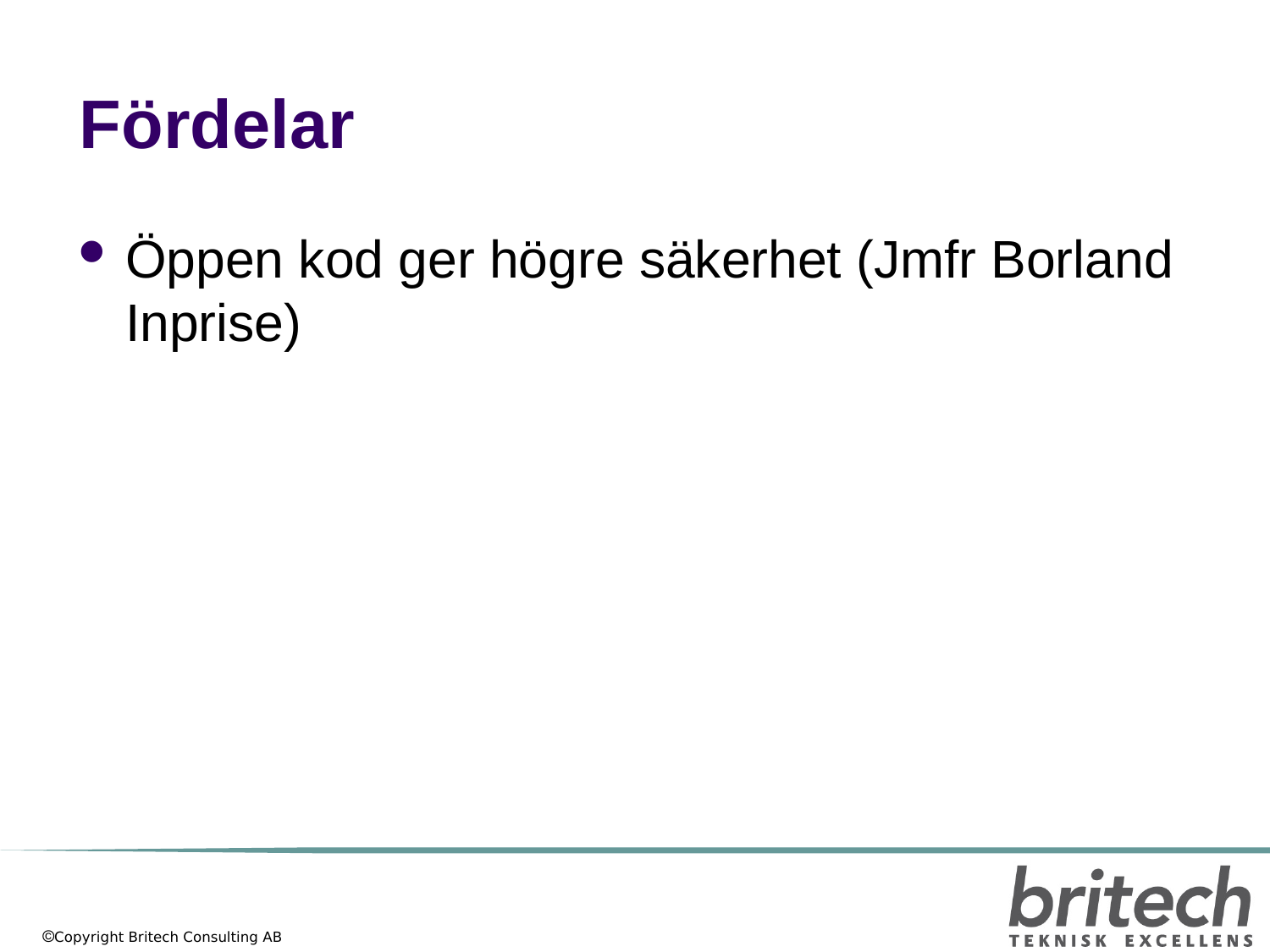

# Fördelar
Öppen kod ger högre säkerhet (Jmfr Borland Inprise)